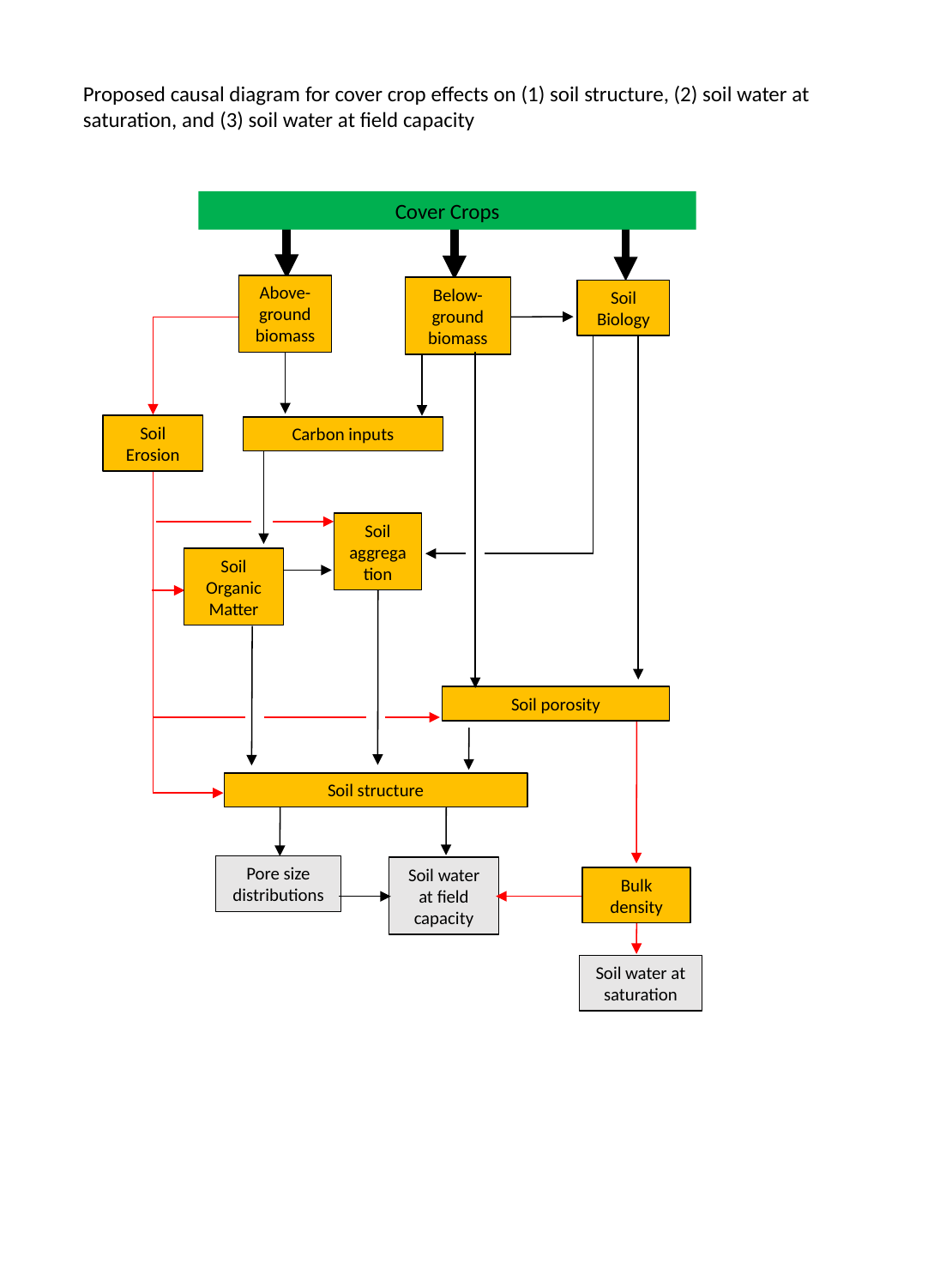

Proposed causal diagram for cover crop effects on (1) soil structure, (2) soil water at saturation, and (3) soil water at field capacity
Cover Crops
Above-ground biomass
Below-ground biomass
Soil Biology
Soil Erosion
Carbon inputs
Soil aggregation

Soil Organic Matter
Soil porosity

Soil structure
Pore size distributions
Soil water at field capacity
Bulk density
Soil water at saturation